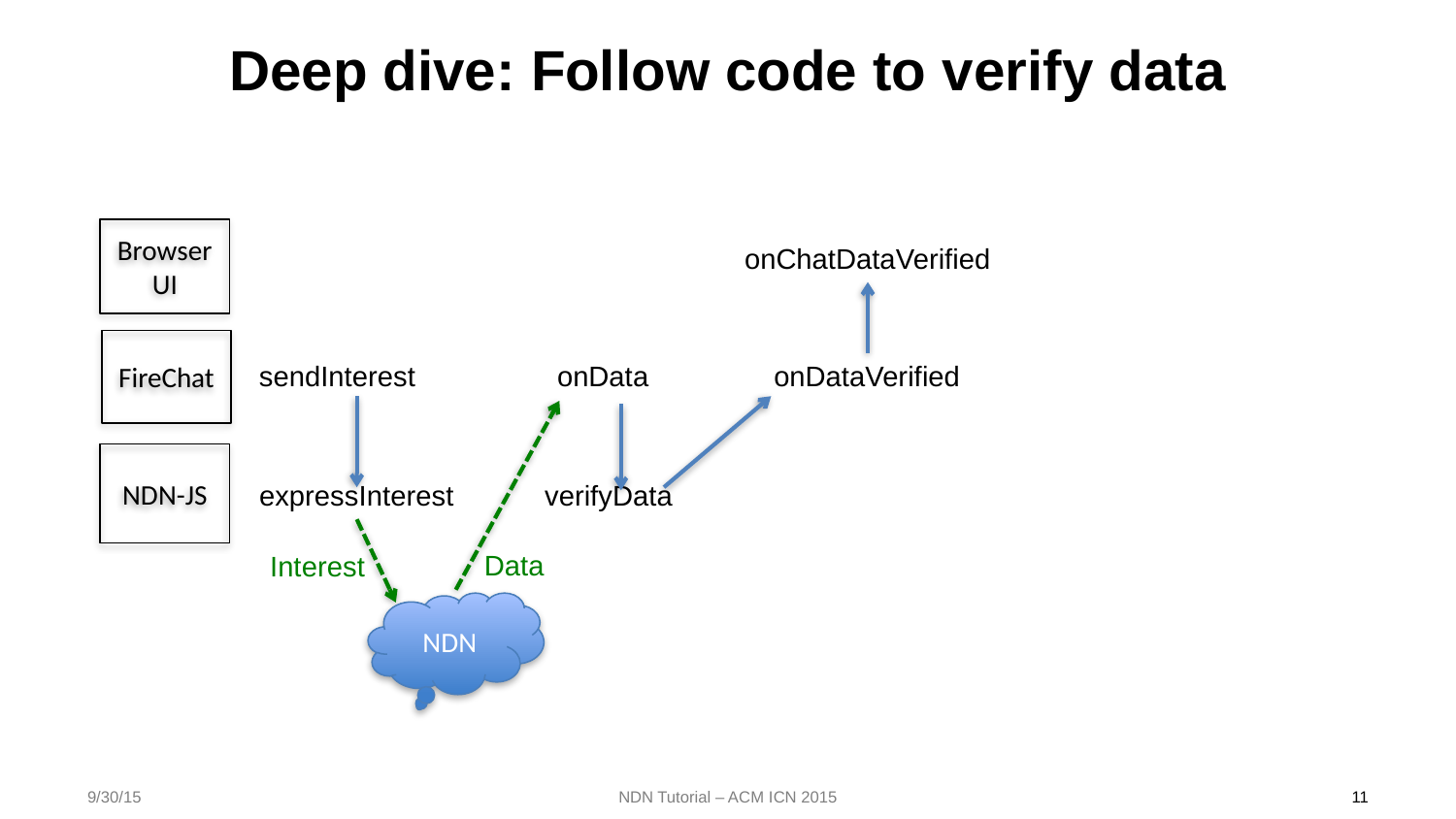

# Deep dive: Follow code to verify data

Browser UI
onChatDataVerified
FireChat
onData
onDataVerified
sendInterest
NDN-JS
expressInterest
verifyData
Data
Interest
NDN
9/30/15
NDN Tutorial – ACM ICN 2015
11